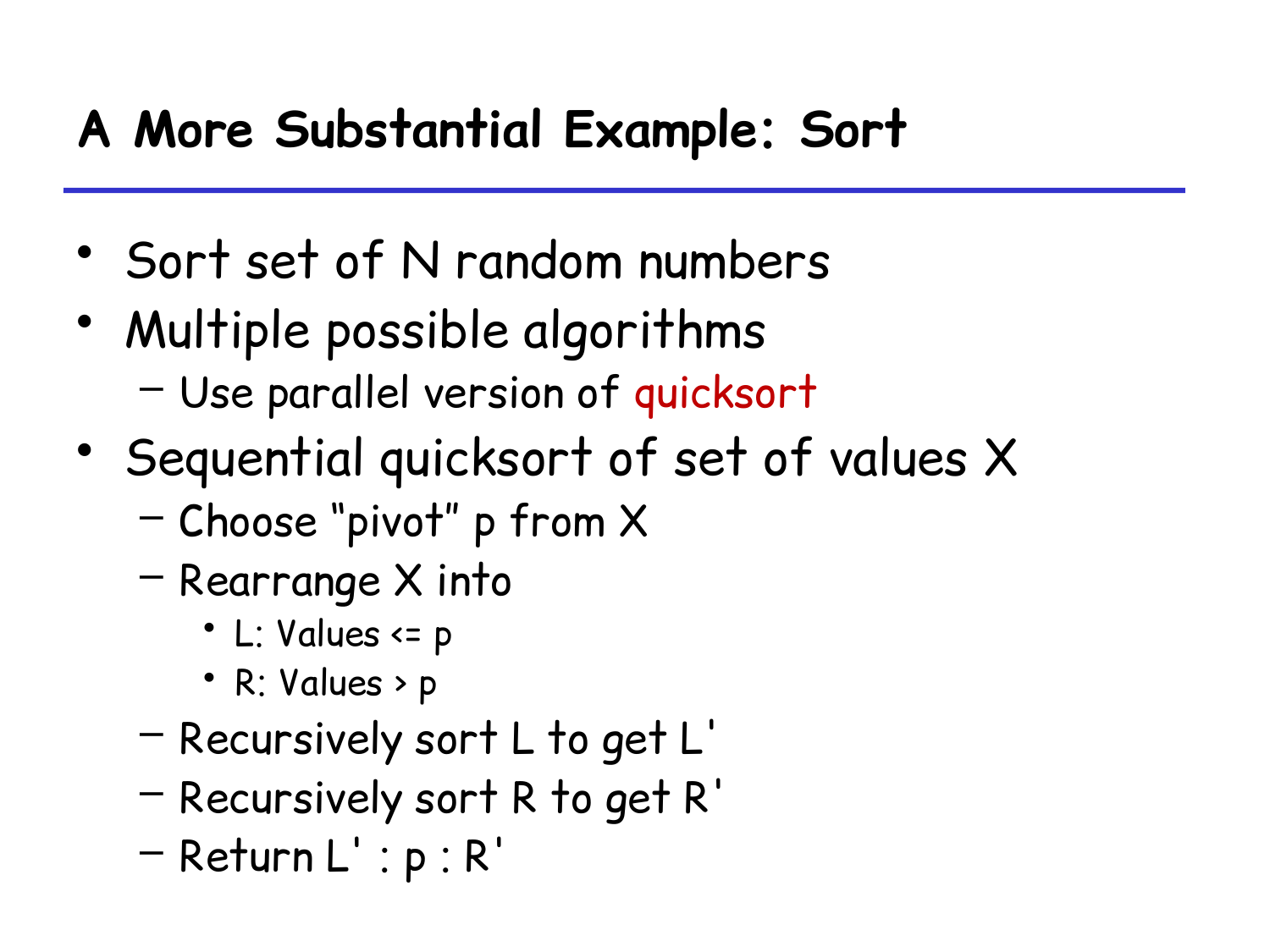

# A More Substantial Example: Sort
Sort set of N random numbers
Multiple possible algorithms
Use parallel version of quicksort
Sequential quicksort of set of values X
Choose “pivot” p from X
Rearrange X into
L: Values <= p
R: Values > p
Recursively sort L to get L'
Recursively sort R to get R'
Return L' : p : R'